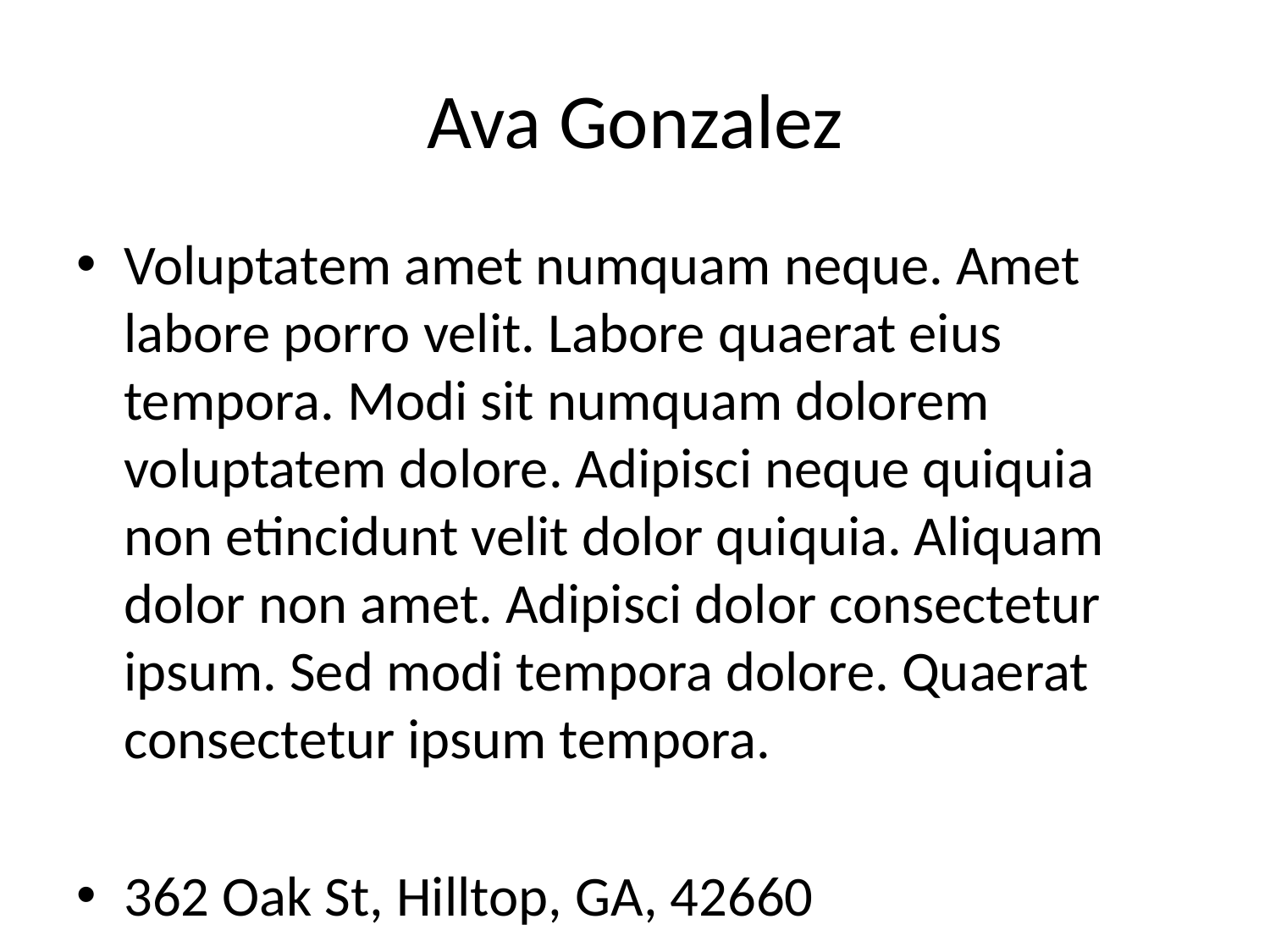

# Ava Gonzalez
Voluptatem amet numquam neque. Amet labore porro velit. Labore quaerat eius tempora. Modi sit numquam dolorem voluptatem dolore. Adipisci neque quiquia non etincidunt velit dolor quiquia. Aliquam dolor non amet. Adipisci dolor consectetur ipsum. Sed modi tempora dolore. Quaerat consectetur ipsum tempora.

362 Oak St, Hilltop, GA, 42660